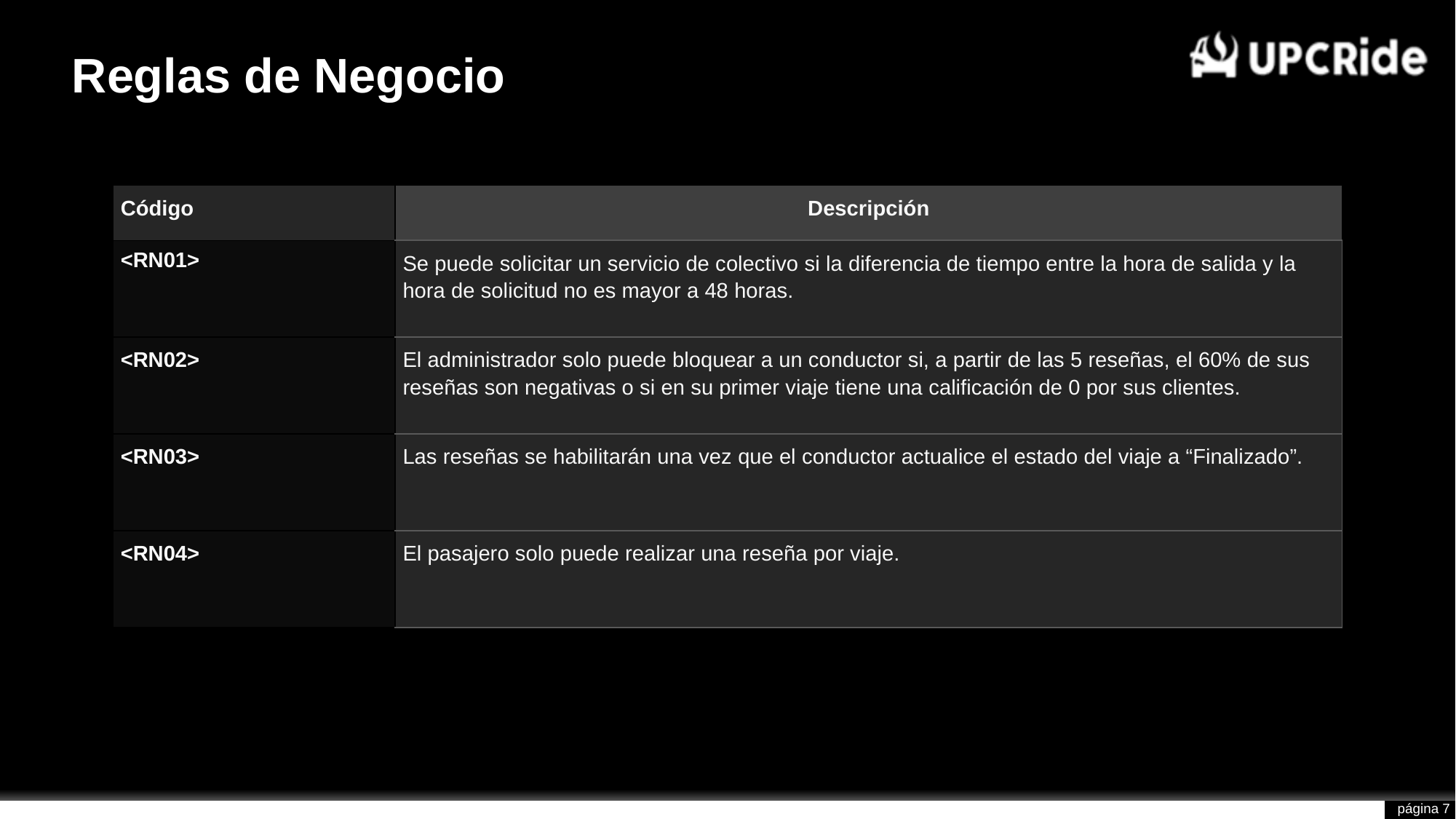

# Reglas de Negocio

| Código | Descripción |
| --- | --- |
| <RN01> | Se puede solicitar un servicio de colectivo si la diferencia de tiempo entre la hora de salida y la hora de solicitud no es mayor a 48 horas. |
| <RN02> | El administrador solo puede bloquear a un conductor si, a partir de las 5 reseñas, el 60% de sus reseñas son negativas o si en su primer viaje tiene una calificación de 0 por sus clientes. |
| <RN03> | Las reseñas se habilitarán una vez que el conductor actualice el estado del viaje a “Finalizado”. |
| <RN04> | El pasajero solo puede realizar una reseña por viaje. |
página 7